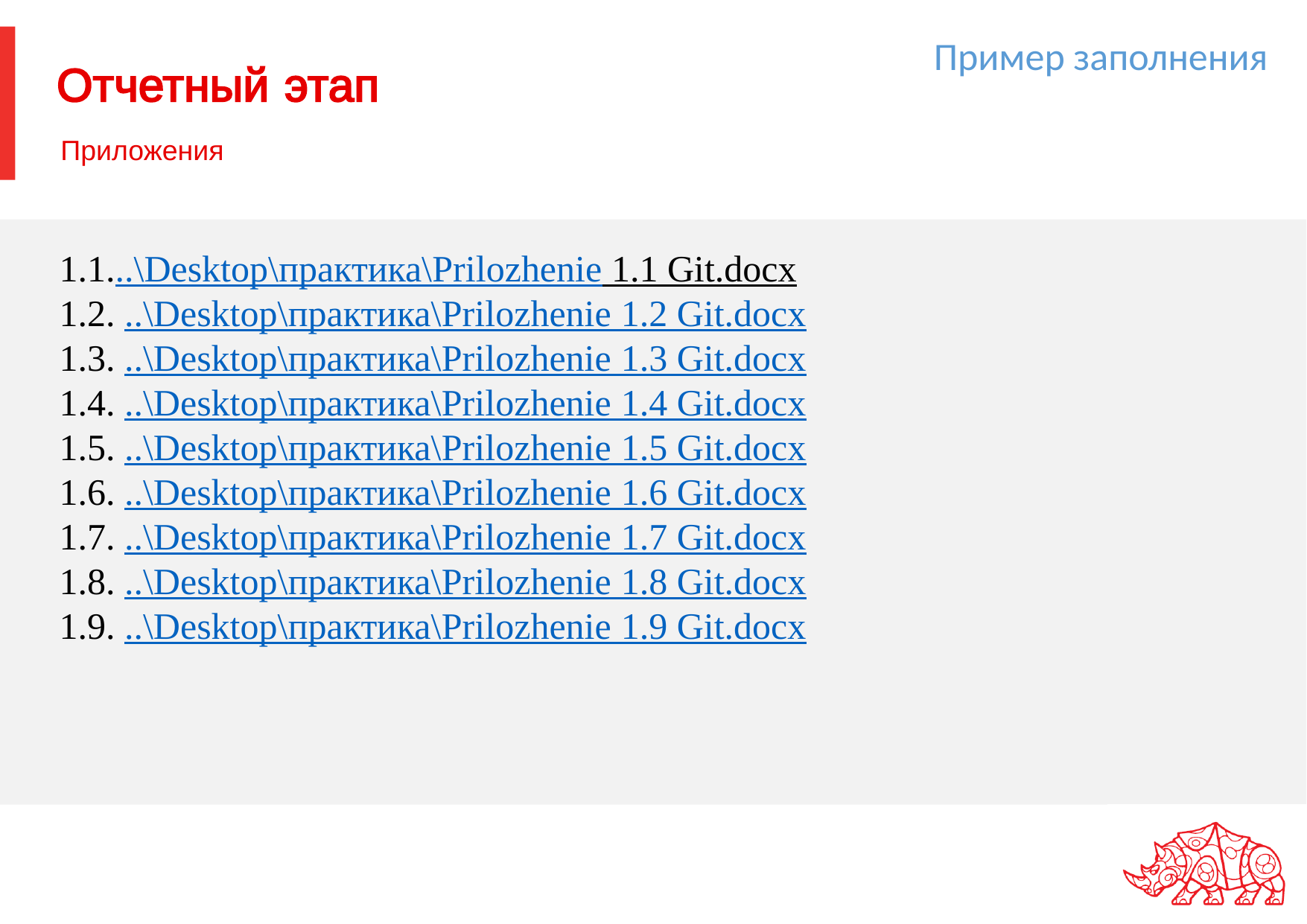

Пример заполнения
# Отчетный этап
Приложения
1.1...\Desktop\практика\Prilozhenie 1.1 Git.docx
1.2. ..\Desktop\практика\Prilozhenie 1.2 Git.docx
1.3. ..\Desktop\практика\Prilozhenie 1.3 Git.docx
1.4. ..\Desktop\практика\Prilozhenie 1.4 Git.docx
1.5. ..\Desktop\практика\Prilozhenie 1.5 Git.docx
1.6. ..\Desktop\практика\Prilozhenie 1.6 Git.docx
1.7. ..\Desktop\практика\Prilozhenie 1.7 Git.docx
1.8. ..\Desktop\практика\Prilozhenie 1.8 Git.docx
1.9. ..\Desktop\практика\Prilozhenie 1.9 Git.docx